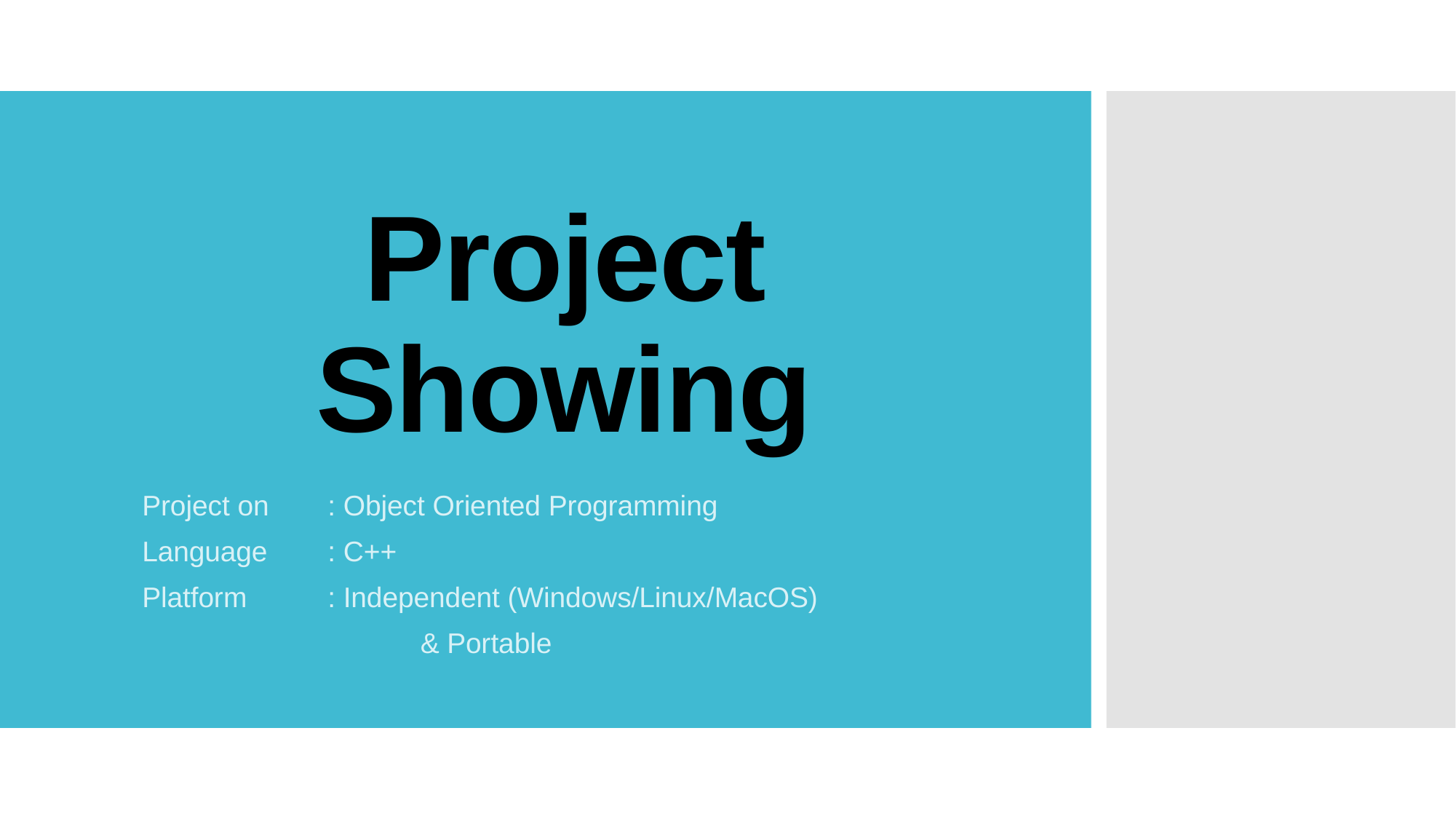

# Project Showing
Project on 	: Object Oriented Programming
Language	: C++
Platform	: Independent (Windows/Linux/MacOS)
			& Portable